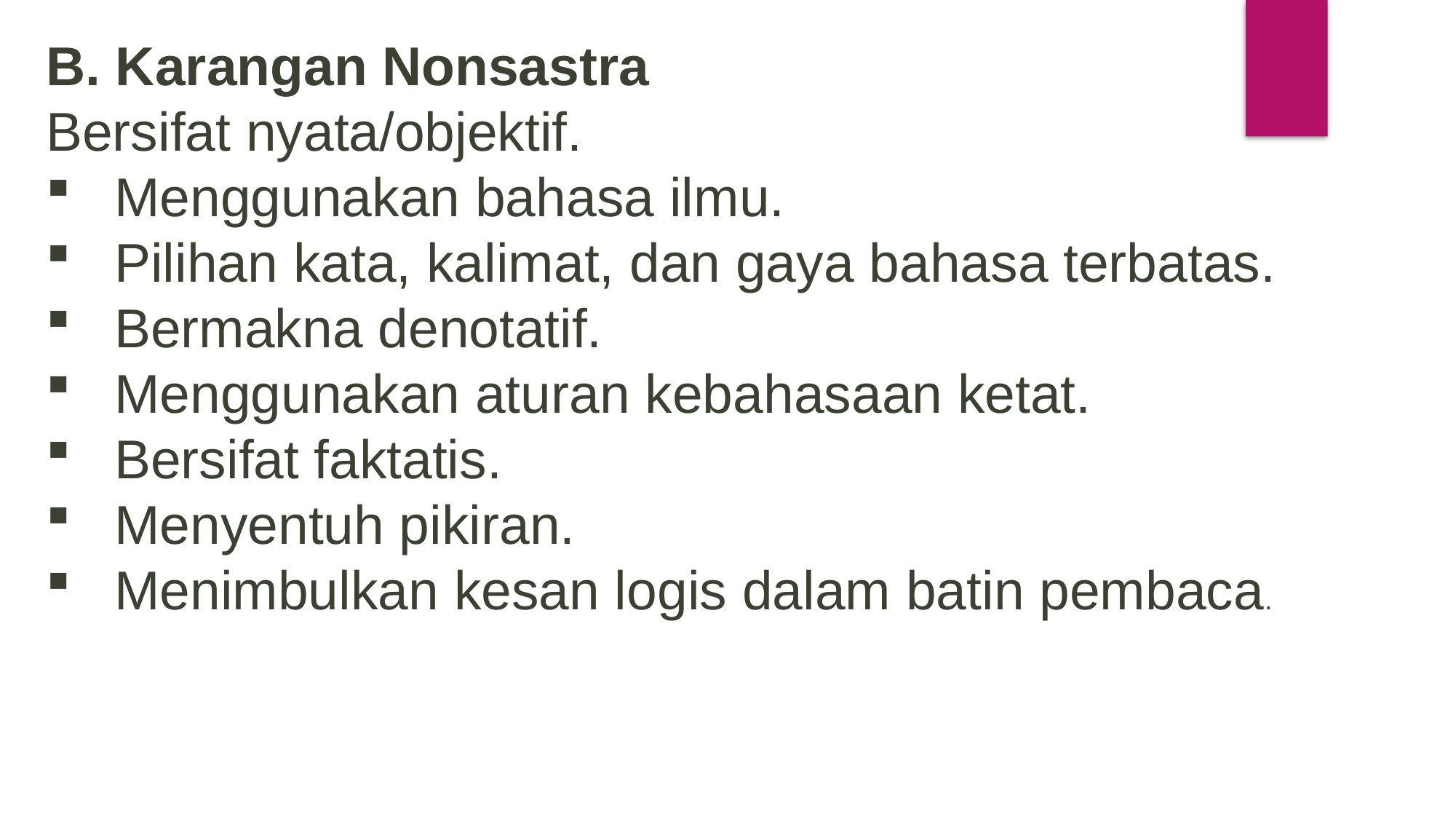

B. Karangan Nonsastra
Bersifat nyata/objektif.
Menggunakan bahasa ilmu.
Pilihan kata, kalimat, dan gaya bahasa terbatas.
Bermakna denotatif.
Menggunakan aturan kebahasaan ketat.
Bersifat faktatis.
Menyentuh pikiran.
Menimbulkan kesan logis dalam batin pembaca.